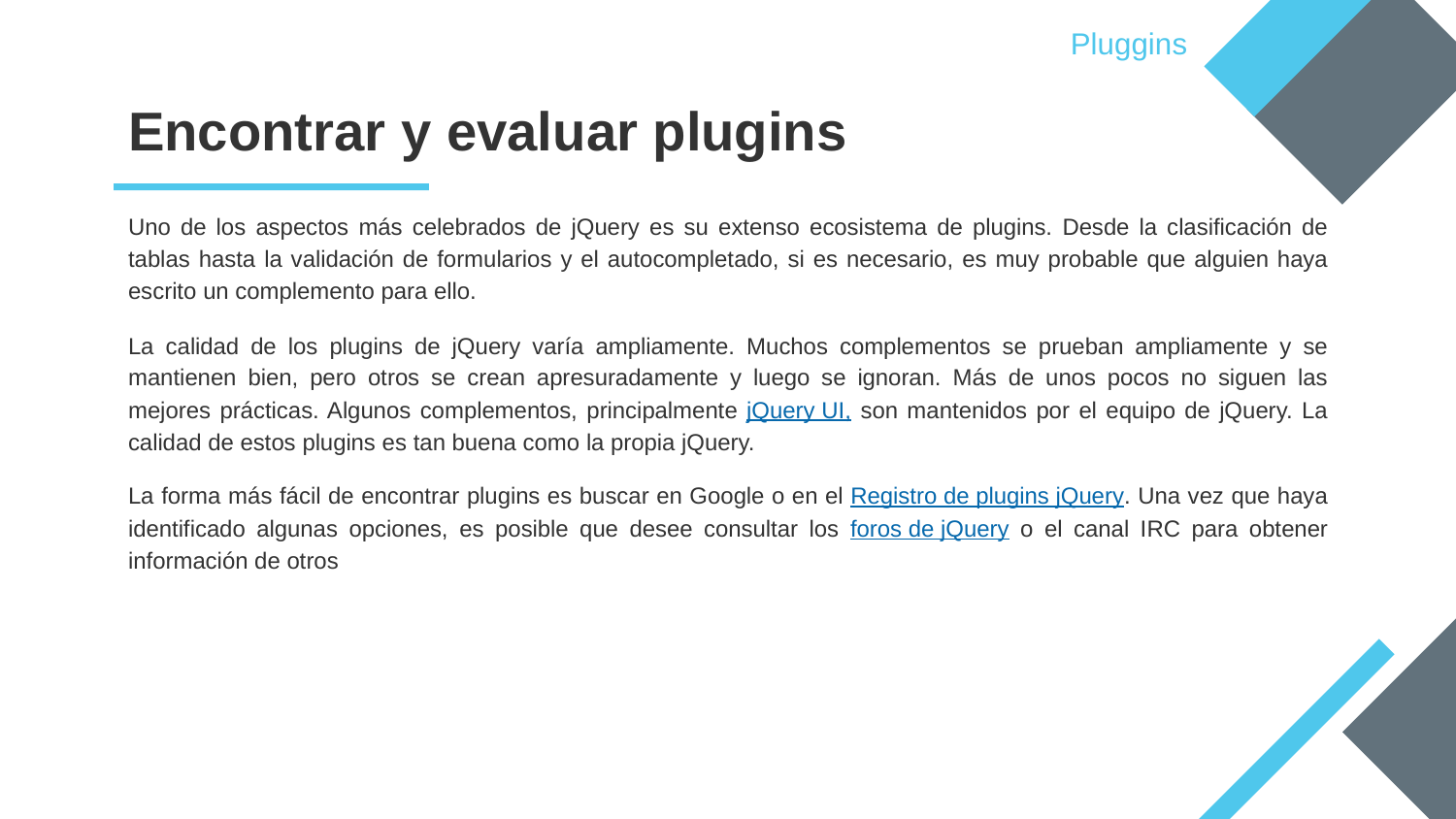

Pluggins
# Encontrar y evaluar plugins
Uno de los aspectos más celebrados de jQuery es su extenso ecosistema de plugins. Desde la clasificación de tablas hasta la validación de formularios y el autocompletado, si es necesario, es muy probable que alguien haya escrito un complemento para ello.
La calidad de los plugins de jQuery varía ampliamente. Muchos complementos se prueban ampliamente y se mantienen bien, pero otros se crean apresuradamente y luego se ignoran. Más de unos pocos no siguen las mejores prácticas. Algunos complementos, principalmente jQuery UI, son mantenidos por el equipo de jQuery. La calidad de estos plugins es tan buena como la propia jQuery.
La forma más fácil de encontrar plugins es buscar en Google o en el Registro de plugins jQuery. Una vez que haya identificado algunas opciones, es posible que desee consultar los foros de jQuery o el canal IRC para obtener información de otros